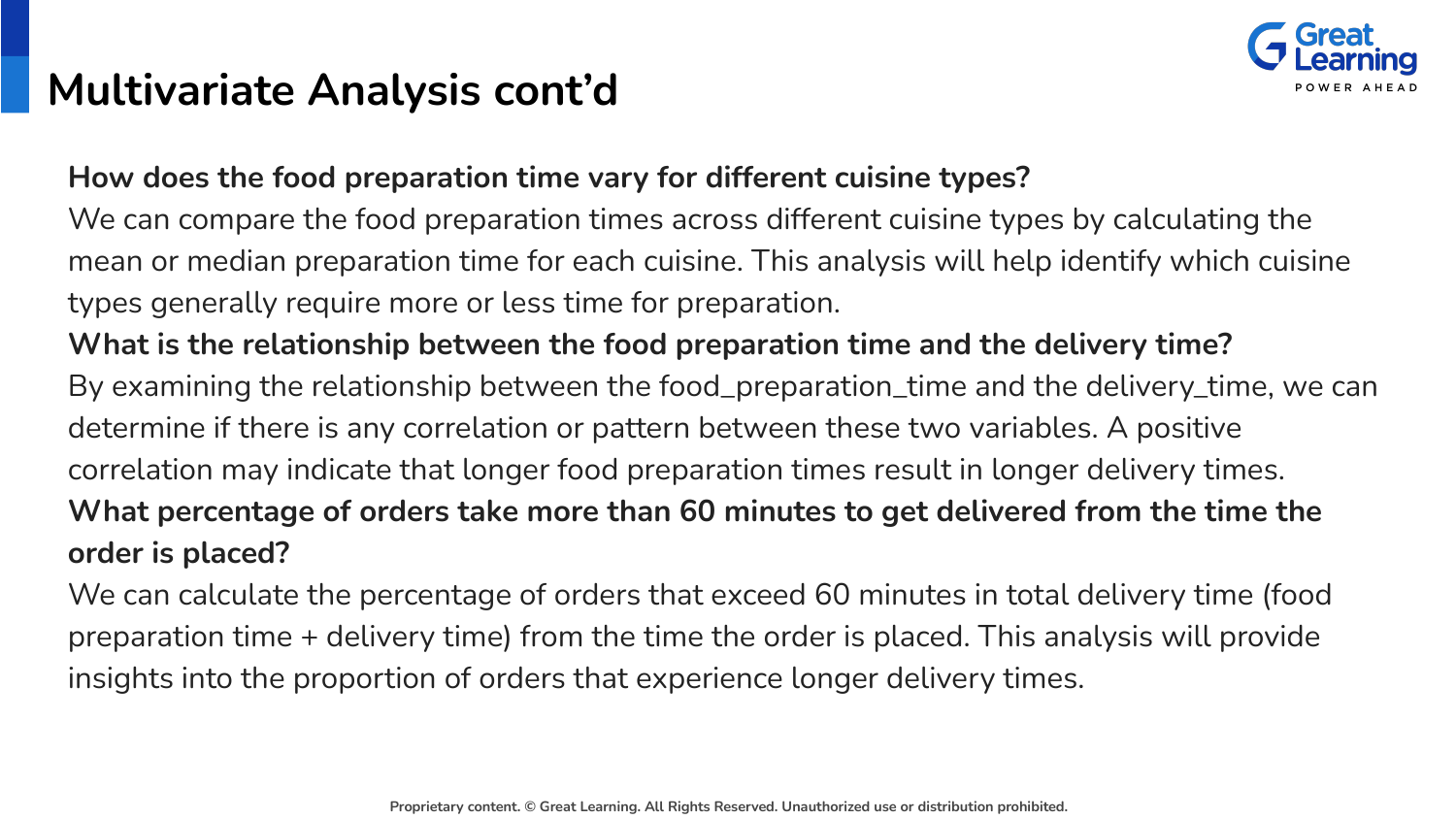

# Multivariate Analysis cont’d
How does the food preparation time vary for different cuisine types?
We can compare the food preparation times across different cuisine types by calculating the mean or median preparation time for each cuisine. This analysis will help identify which cuisine types generally require more or less time for preparation.
What is the relationship between the food preparation time and the delivery time?
By examining the relationship between the food_preparation_time and the delivery_time, we can determine if there is any correlation or pattern between these two variables. A positive correlation may indicate that longer food preparation times result in longer delivery times.
What percentage of orders take more than 60 minutes to get delivered from the time the order is placed?
We can calculate the percentage of orders that exceed 60 minutes in total delivery time (food preparation time + delivery time) from the time the order is placed. This analysis will provide insights into the proportion of orders that experience longer delivery times.